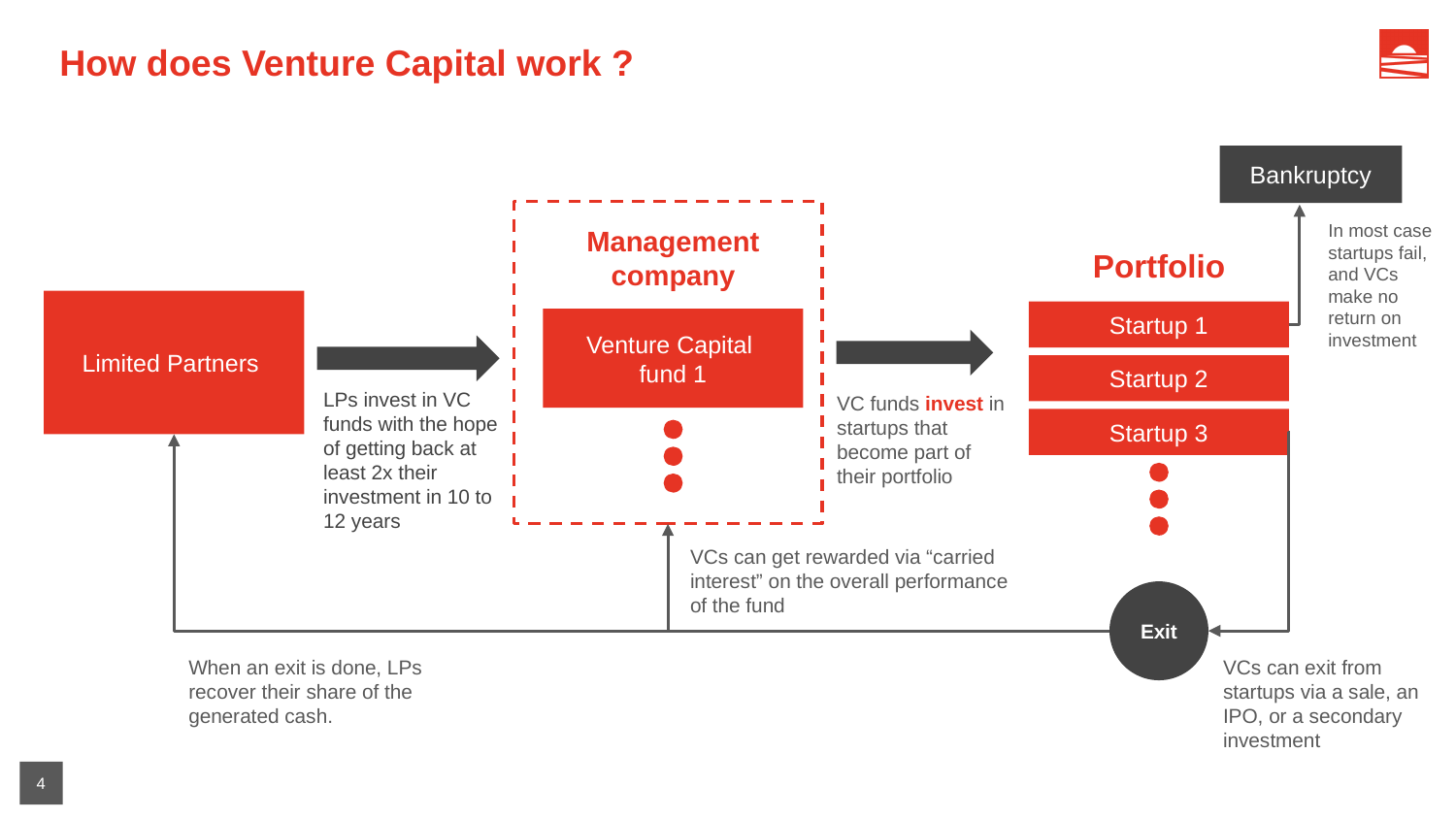

How does Venture Capital work ?
Bankruptcy

In most case startups fail, and VCs make no return on investment
Management company
Portfolio
Limited Partners
Startup 1
Venture Capital
fund 1

Startup 2
LPs invest in VC funds with the hope of getting back at least 2x their investment in 10 to 12 years
VC funds invest in startups that become part of their portfolio
Startup 3

VCs can get rewarded via “carried interest” on the overall performance of the fund
Exit
When an exit is done, LPs recover their share of the generated cash.
VCs can exit from startups via a sale, an IPO, or a secondary investment